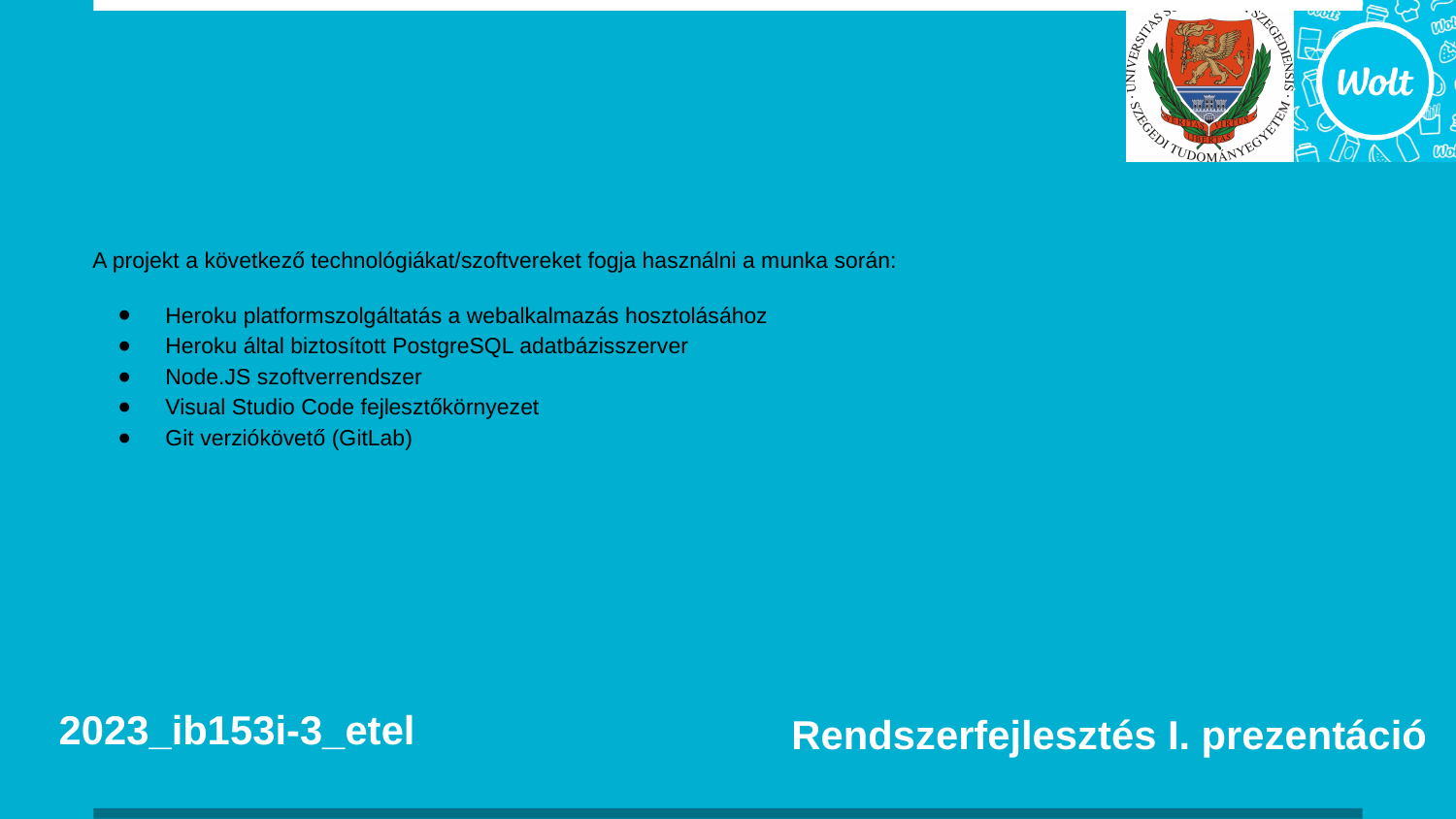

# A projekt a következő technológiákat/szoftvereket fogja használni a munka során:
Heroku platformszolgáltatás a webalkalmazás hosztolásához
Heroku által biztosított PostgreSQL adatbázisszerver
Node.JS szoftverrendszer
Visual Studio Code fejlesztőkörnyezet
Git verziókövető (GitLab)